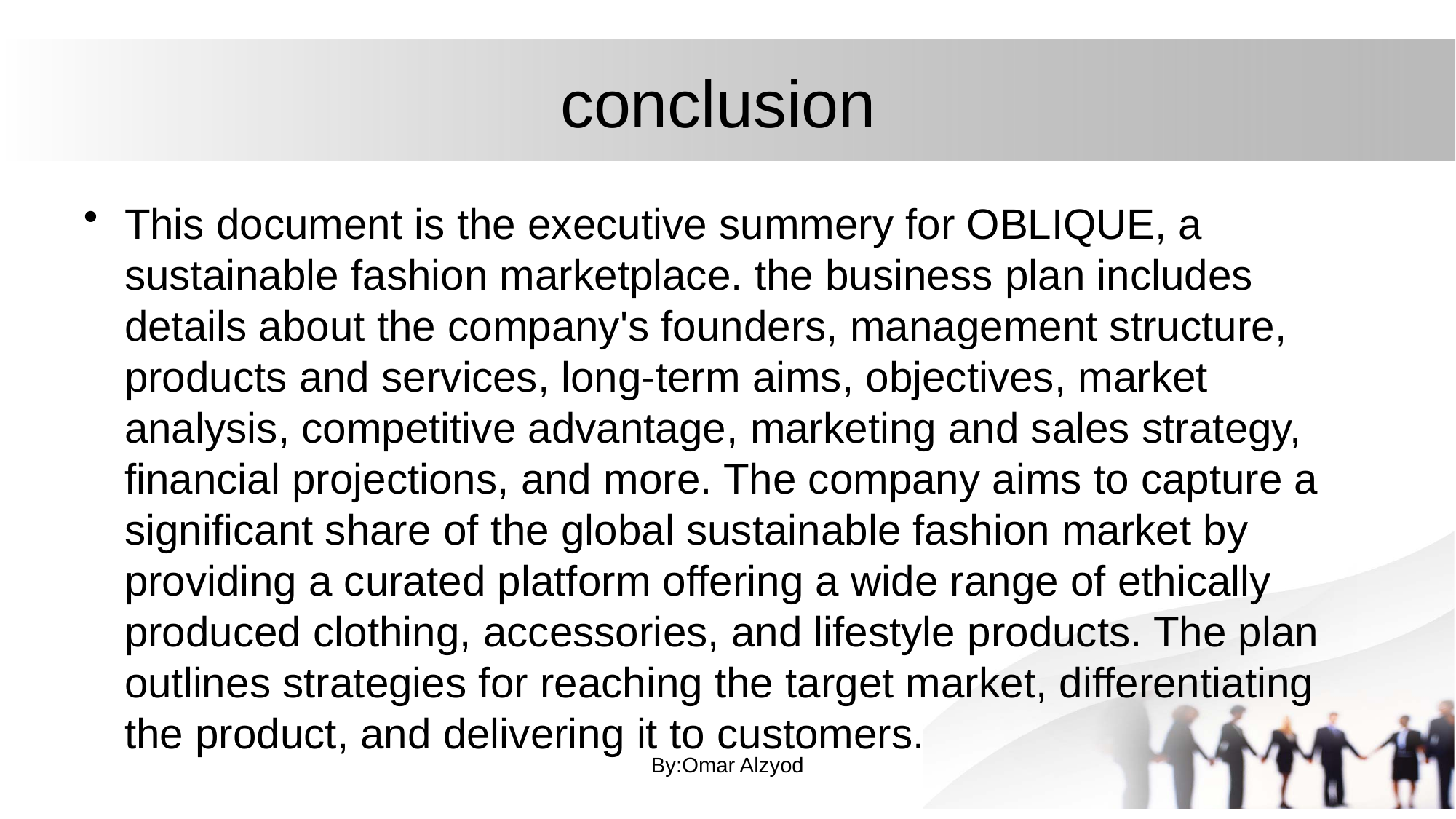

# conclusion
This document is the executive summery for OBLIQUE, a sustainable fashion marketplace. the business plan includes details about the company's founders, management structure, products and services, long-term aims, objectives, market analysis, competitive advantage, marketing and sales strategy, financial projections, and more. The company aims to capture a significant share of the global sustainable fashion market by providing a curated platform offering a wide range of ethically produced clothing, accessories, and lifestyle products. The plan outlines strategies for reaching the target market, differentiating the product, and delivering it to customers.

By:Omar Alzyod